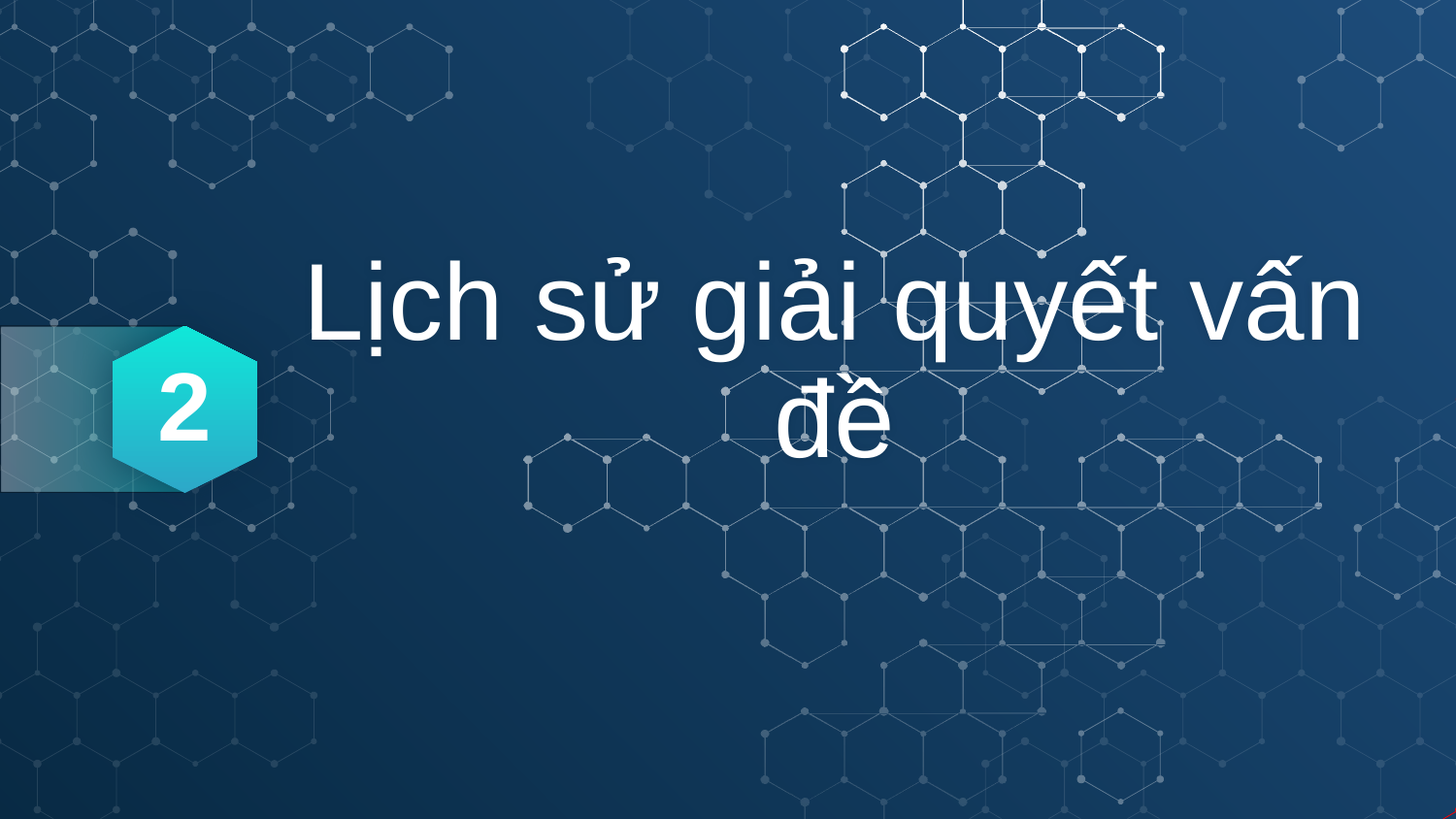

2
# Lịch sử giải quyết vấn đề